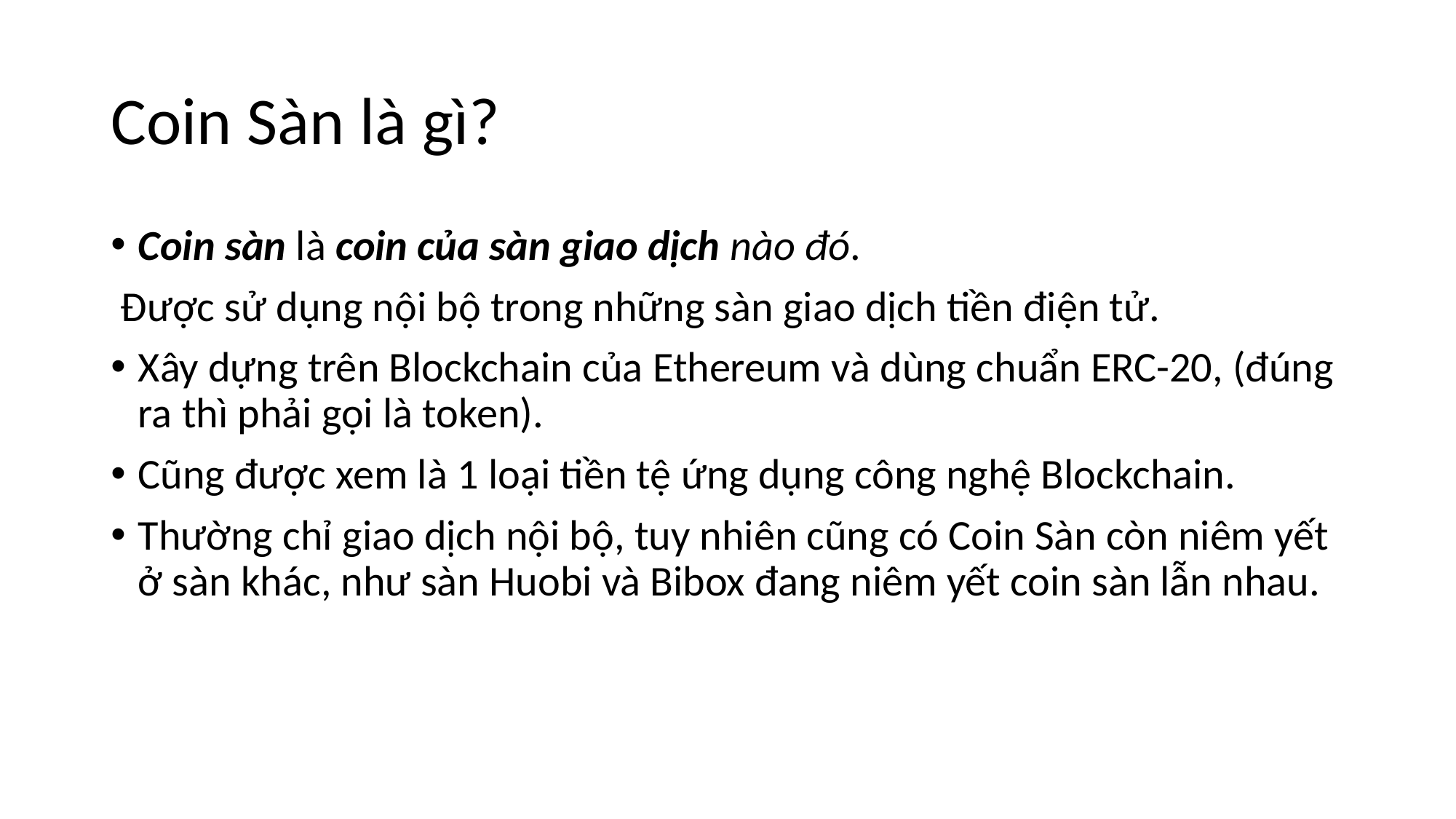

# Coin Sàn là gì?
Coin sàn là coin của sàn giao dịch nào đó.
 Được sử dụng nội bộ trong những sàn giao dịch tiền điện tử.
Xây dựng trên Blockchain của Ethereum và dùng chuẩn ERC-20, (đúng ra thì phải gọi là token).
Cũng được xem là 1 loại tiền tệ ứng dụng công nghệ Blockchain.
Thường chỉ giao dịch nội bộ, tuy nhiên cũng có Coin Sàn còn niêm yết ở sàn khác, như sàn Huobi và Bibox đang niêm yết coin sàn lẫn nhau.